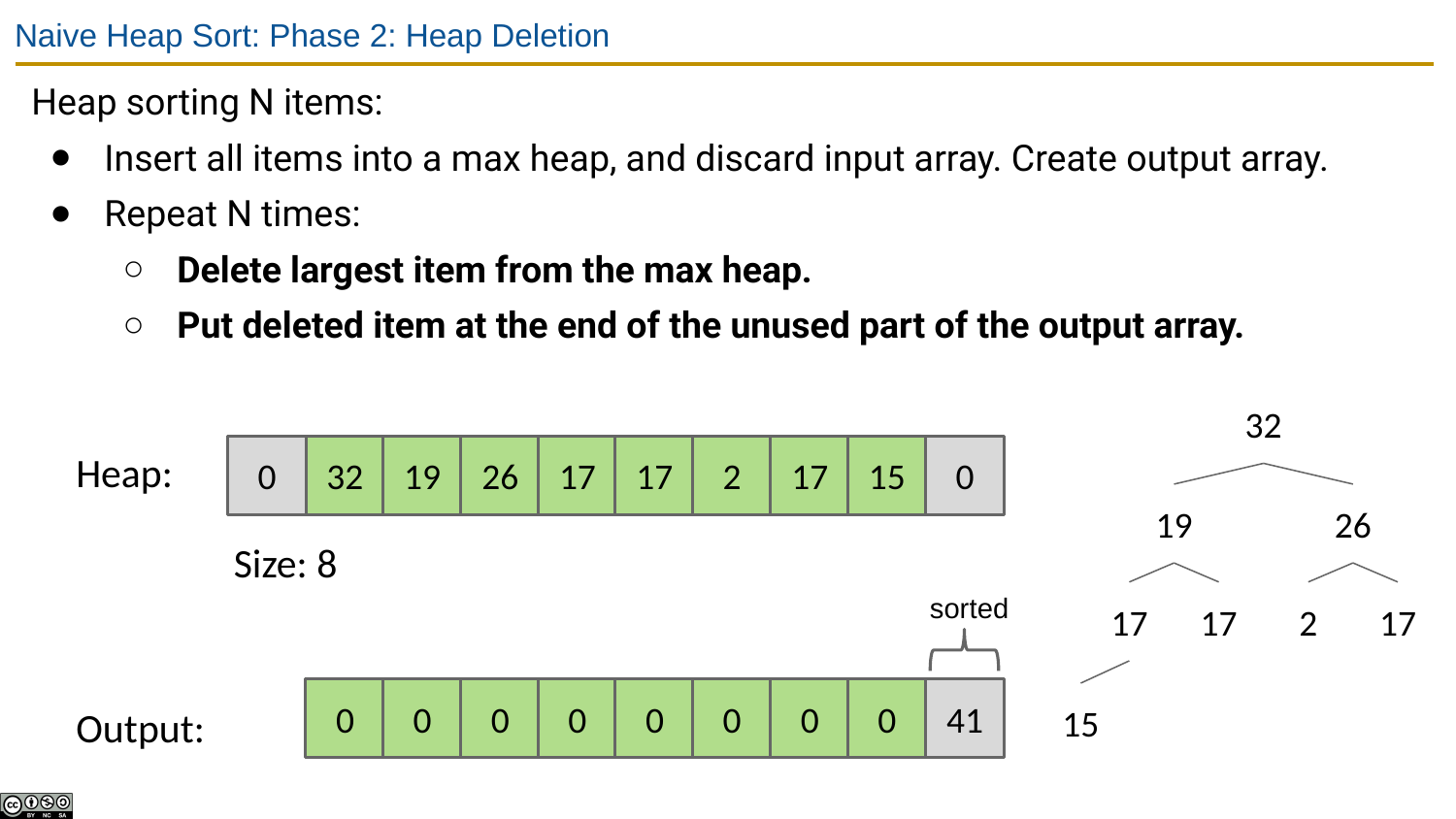

# Naive Heap Sort: Phase 2: Heap Deletion
Heap sorting N items:
Insert all items into a max heap, and discard input array. Create output array.
Repeat N times:
Delete largest item from the max heap.
Put deleted item at the end of the unused part of the output array.
32
Heap:
0
32
19
26
17
17
2
17
15
0
19
26
Size: 8
sorted
17
17
2
17

0
0
0
0
0
0
0
0
41
15
Output: